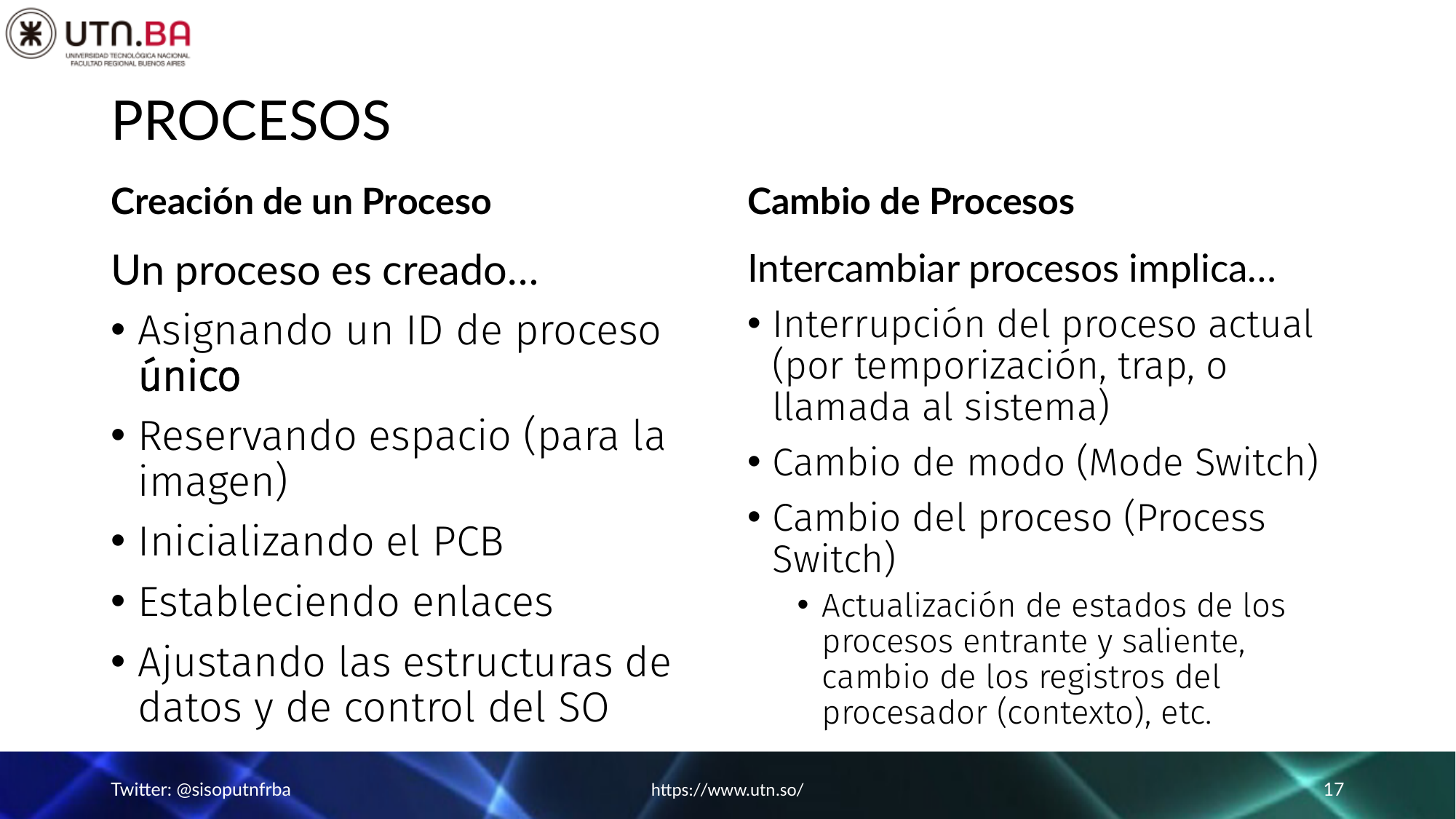

# Procesos
Cambio de Procesos
Creación de un Proceso
Un proceso es creado…
Asignando un ID de proceso único
Reservando espacio (para la imagen)
Inicializando el PCB
Estableciendo enlaces
Ajustando las estructuras de datos y de control del SO
Intercambiar procesos implica…
Interrupción del proceso actual (por temporización, trap, o llamada al sistema)
Cambio de modo (Mode Switch)
Cambio del proceso (Process Switch)
Actualización de estados de los procesos entrante y saliente, cambio de los registros del procesador (contexto), etc.

Twitter: @sisoputnfrba
https://www.utn.so/
17